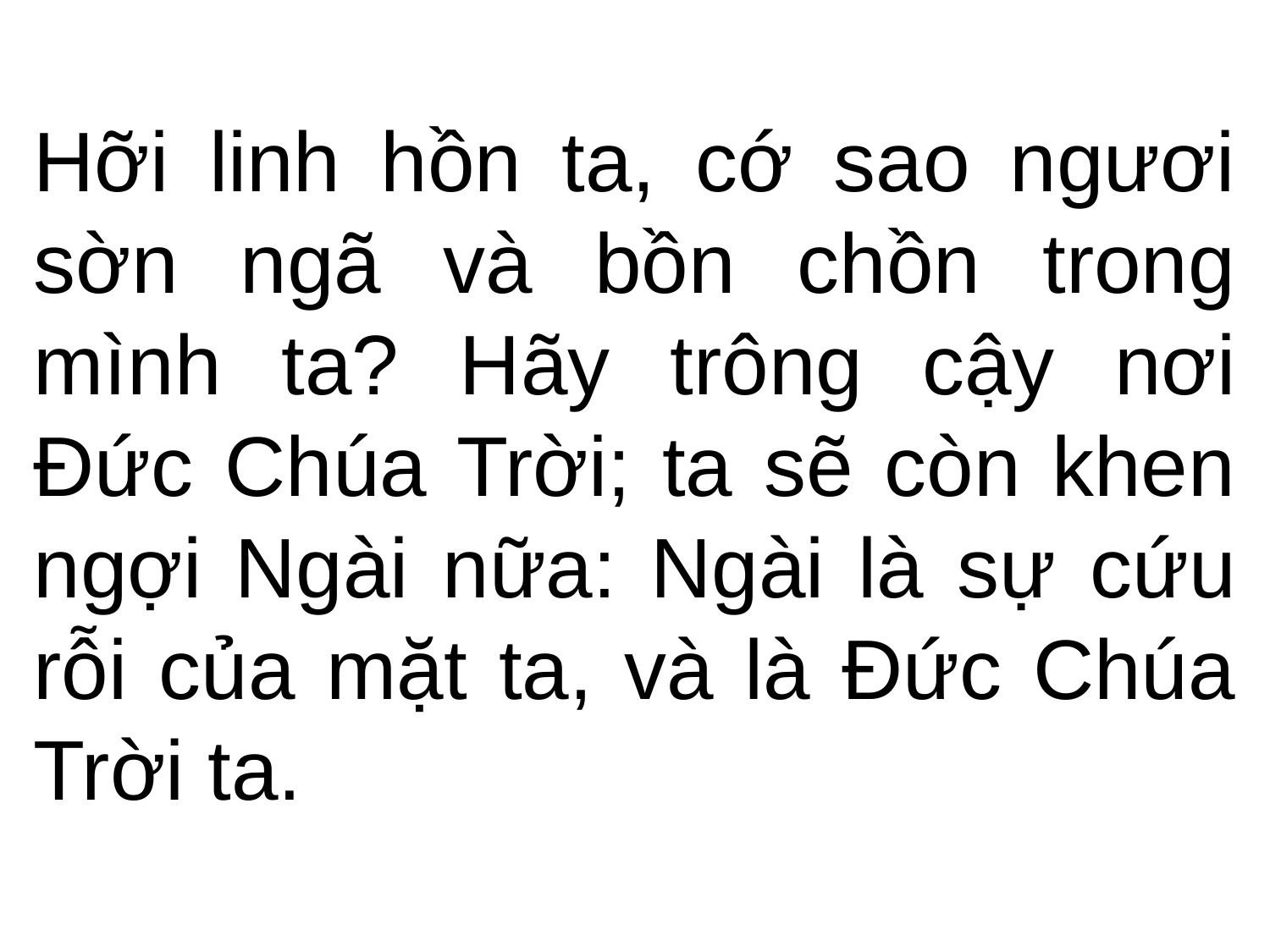

Hỡi linh hồn ta, cớ sao ngươi sờn ngã và bồn chồn trong mình ta? Hãy trông cậy nơi Đức Chúa Trời; ta sẽ còn khen ngợi Ngài nữa: Ngài là sự cứu rỗi của mặt ta, và là Đức Chúa Trời ta.